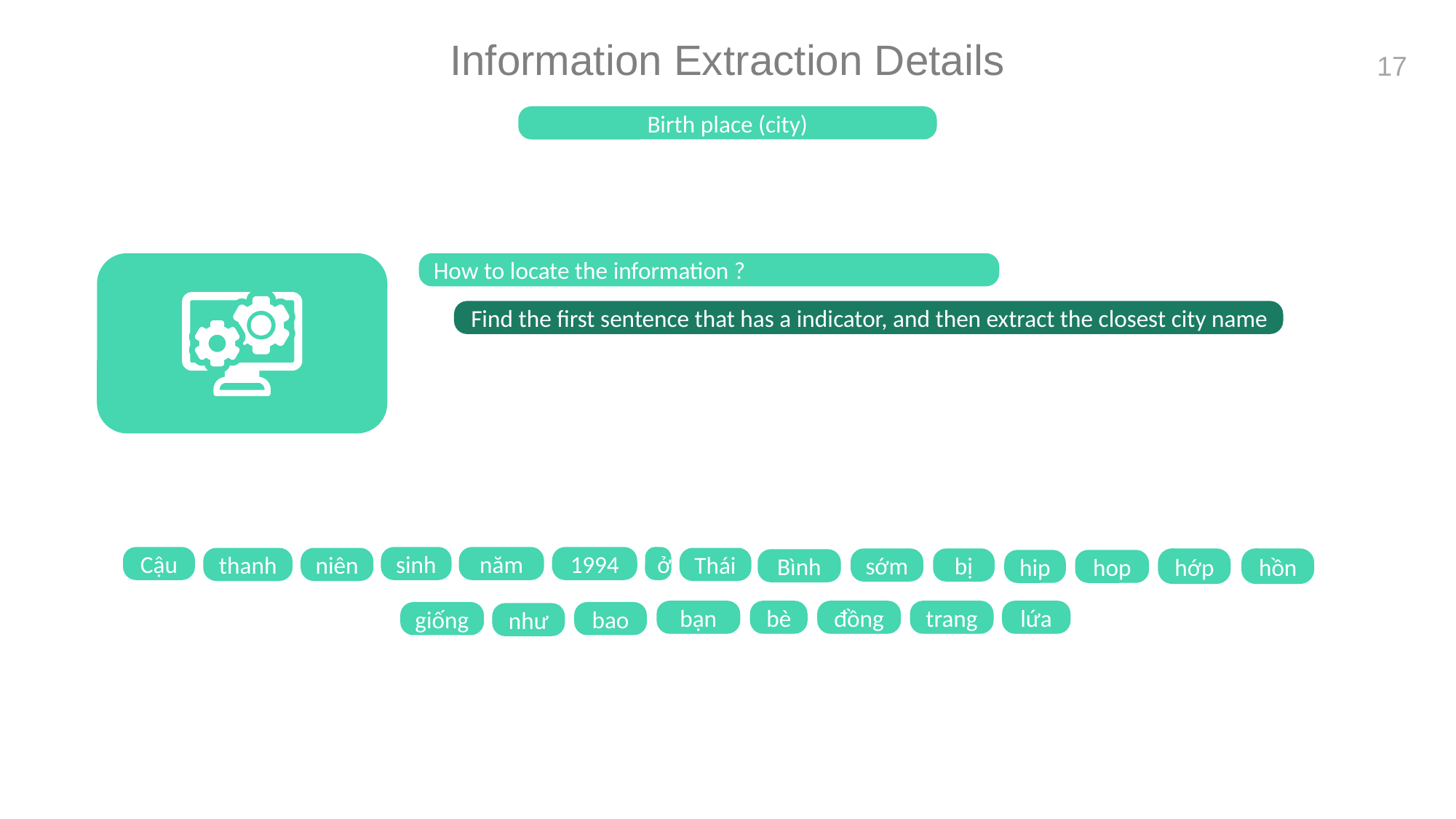

Information Extraction Details
17
Birth place (city)

How to locate the information ?
Find the first sentence that has a indicator, and then extract the closest city name
ở
1994
năm
sinh
Cậu
niên
Thái
thanh
hồn
sớm
bị
hớp
Bình
hip
hop
lứa
trang
đồng
bè
bạn
giống
bao
như